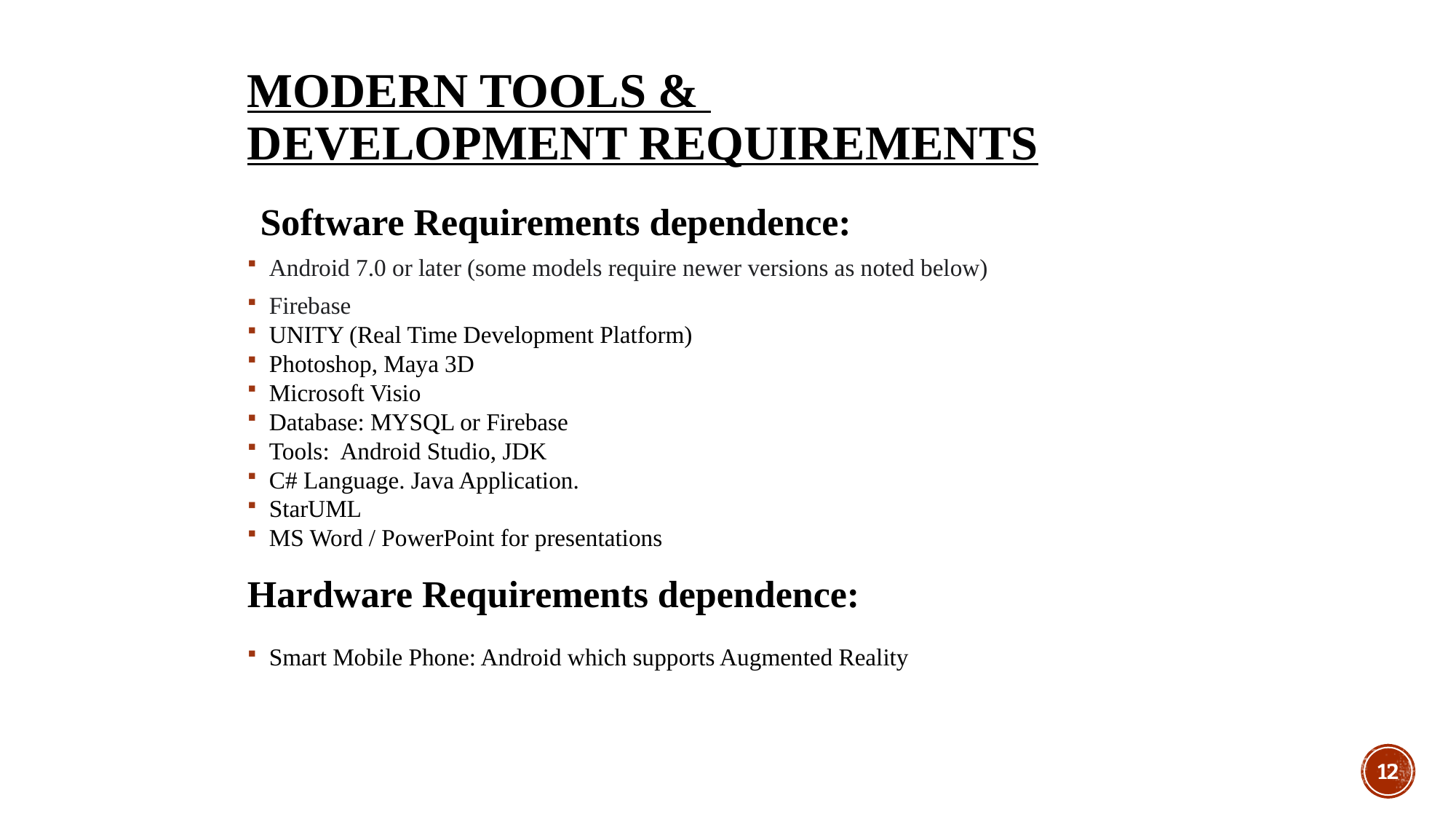

# Modern tools & Development Requirements
Software Requirements dependence:
Android 7.0 or later (some models require newer versions as noted below)
Firebase
UNITY (Real Time Development Platform)
Photoshop, Maya 3D
Microsoft Visio
Database: MYSQL or Firebase
Tools:  Android Studio, JDK
C# Language. Java Application.
StarUML
MS Word / PowerPoint for presentations
Hardware Requirements dependence:
Smart Mobile Phone: Android which supports Augmented Reality

12